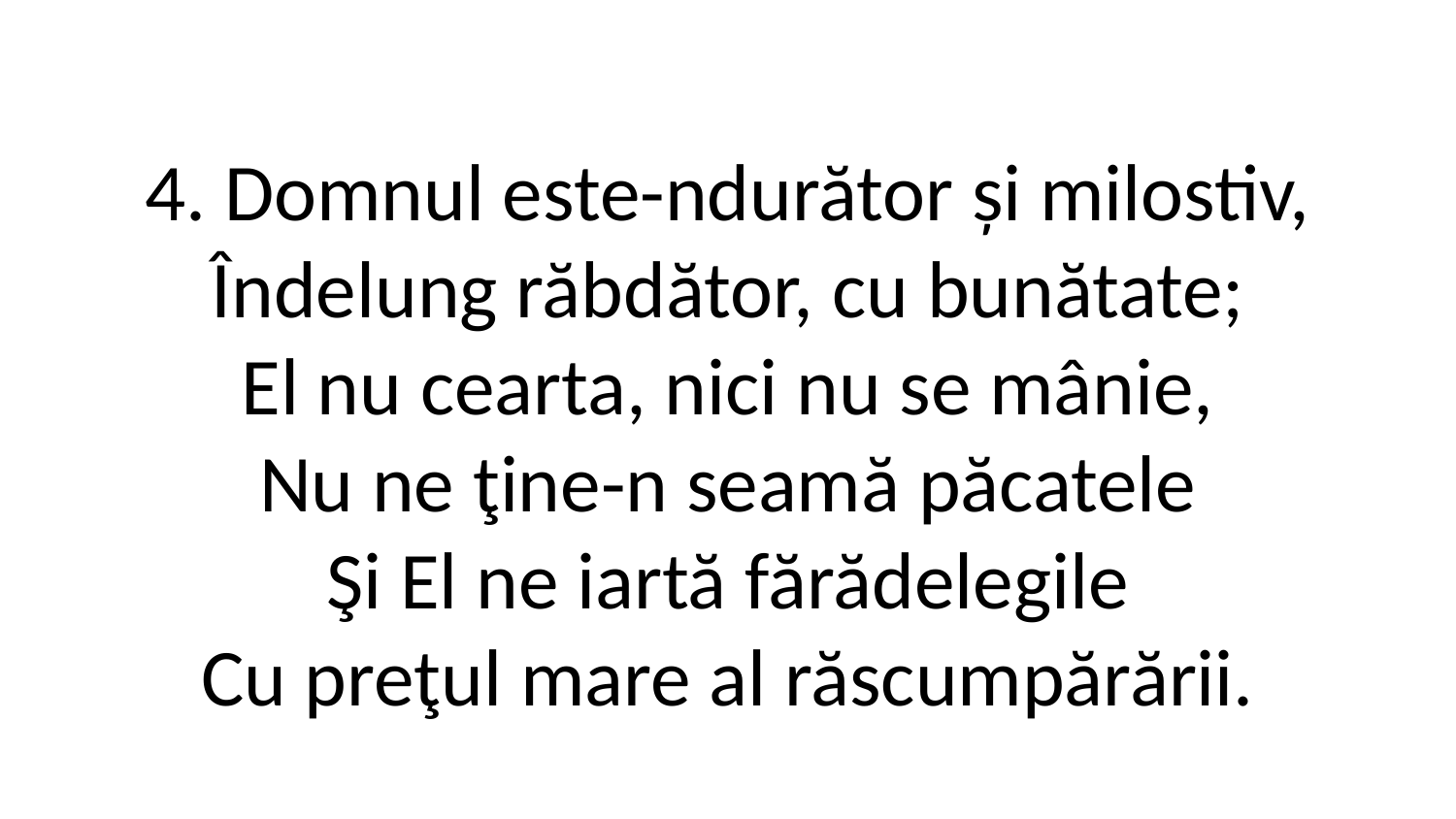

4. Domnul este-ndurător și milostiv,
Îndelung răbdător, cu bunătate;
El nu cearta, nici nu se mânie,
Nu ne ţine-n seamă păcatele
Şi El ne iartă fărădelegile
Cu preţul mare al răscumpărării.